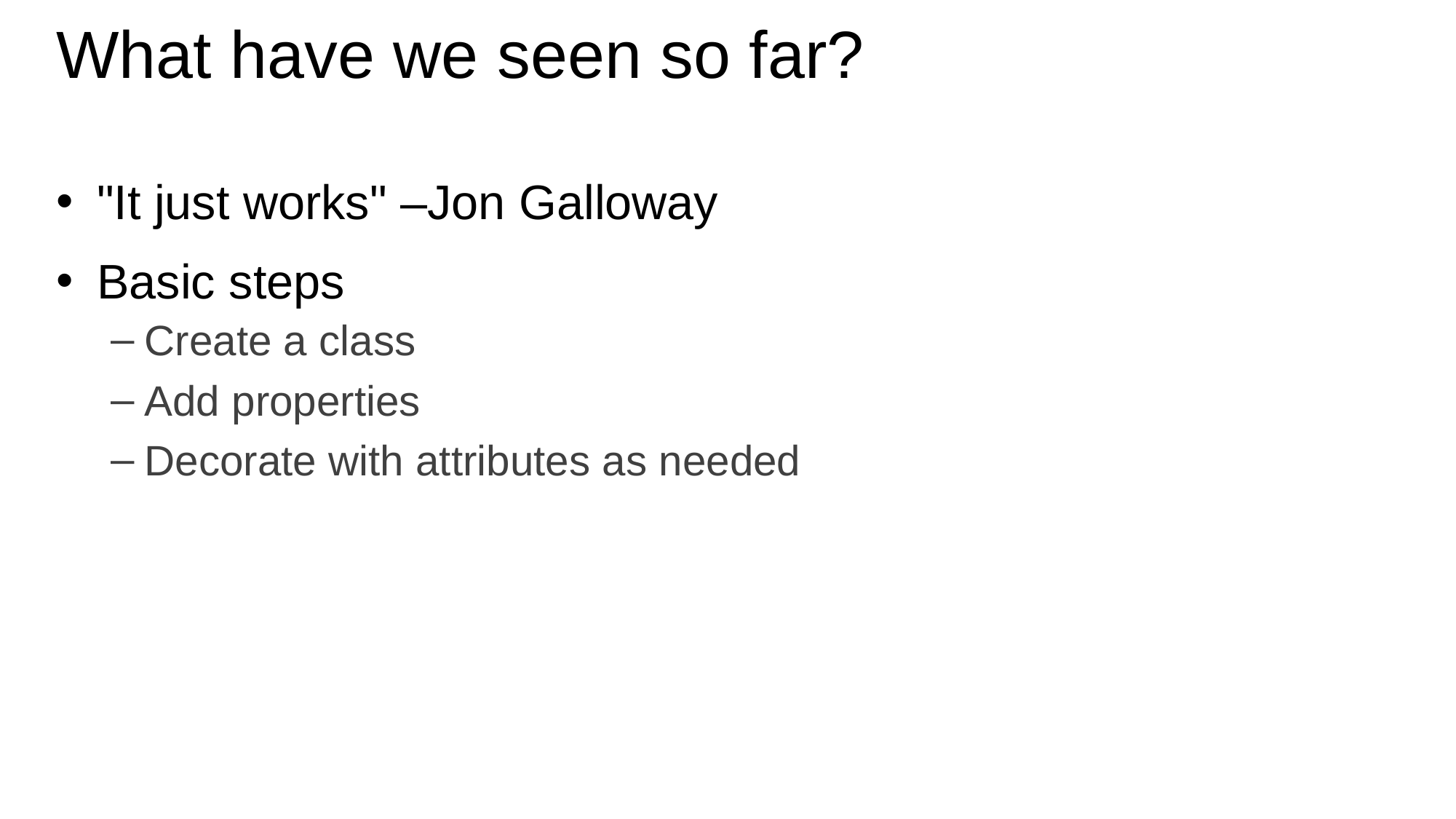

# What have we seen so far?
"It just works" –Jon Galloway
Basic steps
Create a class
Add properties
Decorate with attributes as needed